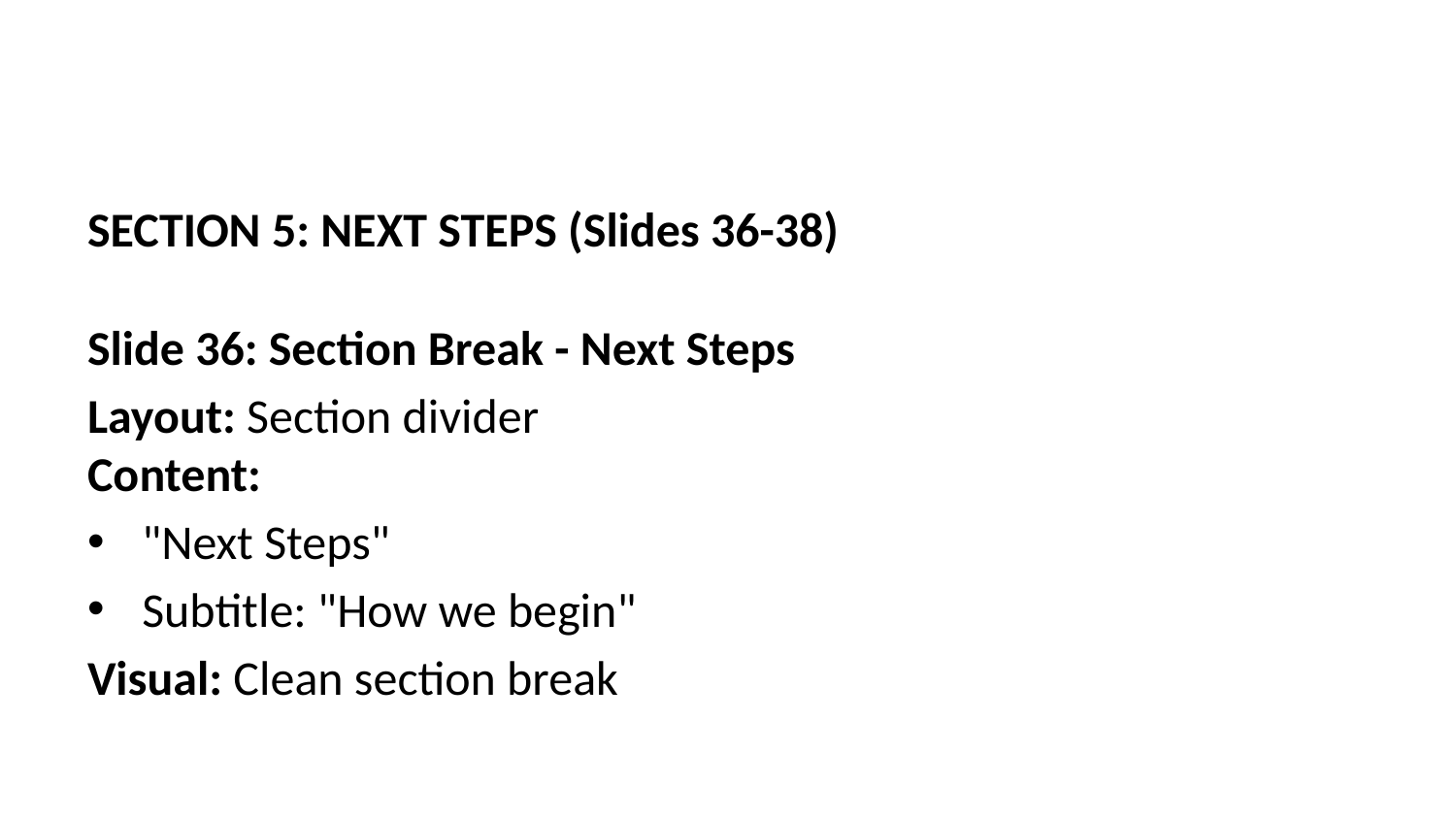

SECTION 5: NEXT STEPS (Slides 36-38)
Slide 36: Section Break - Next Steps
Layout: Section divider
Content:
"Next Steps"
Subtitle: "How we begin"
Visual: Clean section break